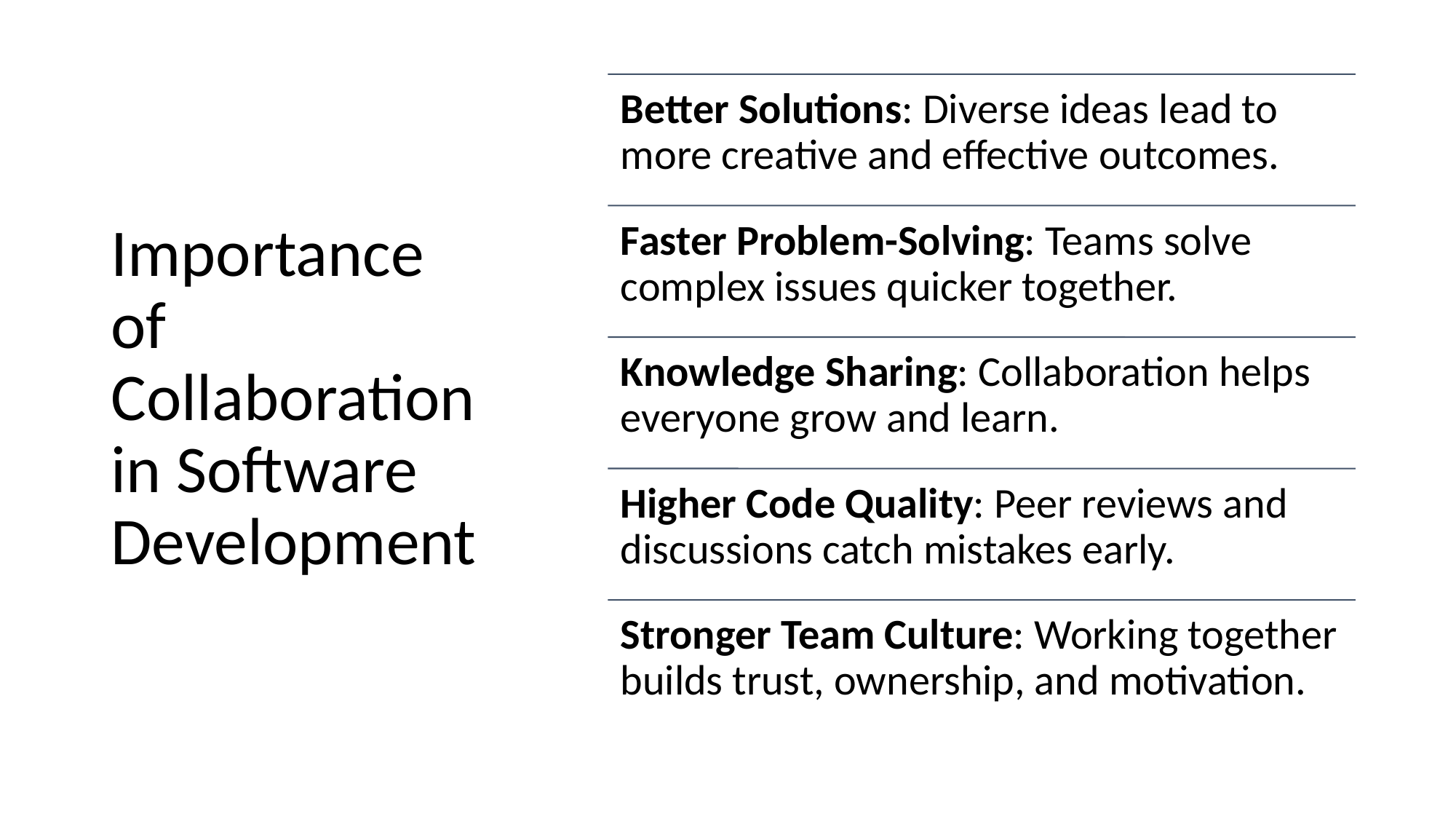

# Importance of Collaboration in Software Development
Better Solutions: Diverse ideas lead to more creative and effective outcomes.
Faster Problem-Solving: Teams solve complex issues quicker together.
Knowledge Sharing: Collaboration helps everyone grow and learn.
Higher Code Quality: Peer reviews and discussions catch mistakes early.
Stronger Team Culture: Working together builds trust, ownership, and motivation.